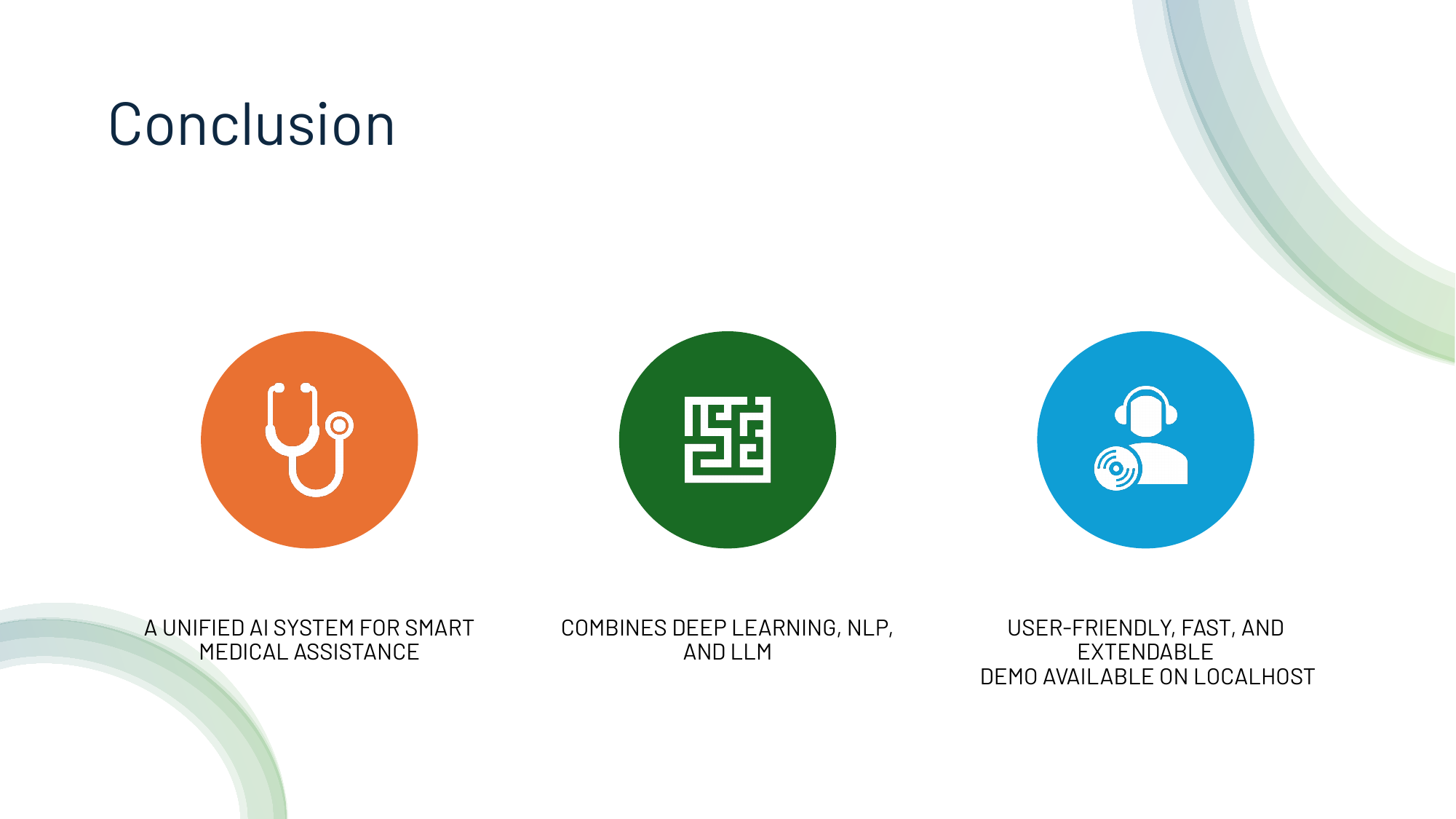

# Conclusion
A unified AI system for smart medical assistance
Combines deep learning, NLP, and LLM
User-friendly, fast, and extendable
 Demo Available on Localhost